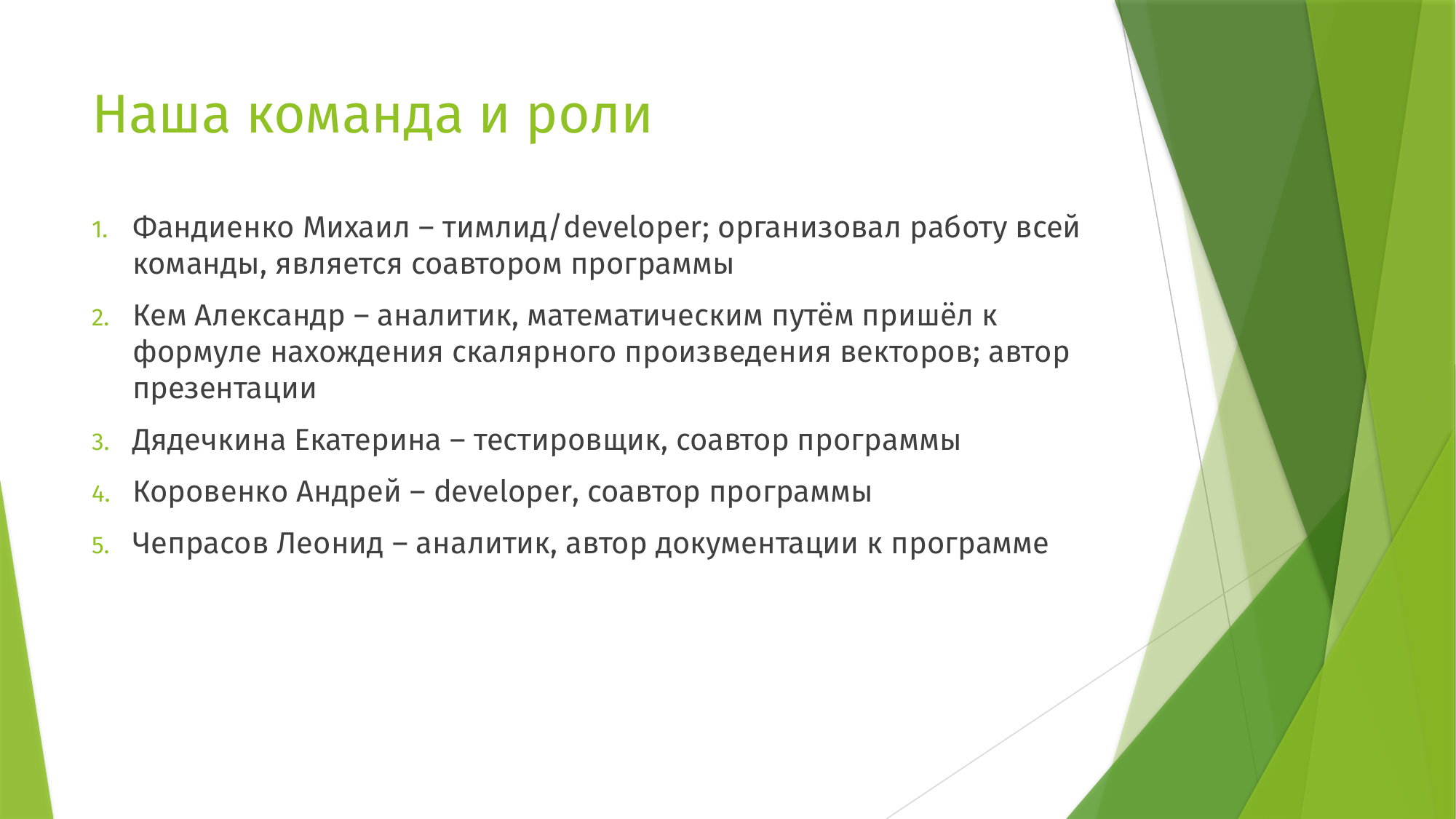

# Наша команда и роли
Фандиенко Михаил – тимлид/developer; организовал работу всей команды, является соавтором программы
Кем Александр – аналитик, математическим путём пришёл к формуле нахождения скалярного произведения векторов; автор презентации
Дядечкина Екатерина – тестировщик, соавтор программы
Коровенко Андрей – developer, соавтор программы
Чепрасов Леонид – аналитик, автор документации к программе